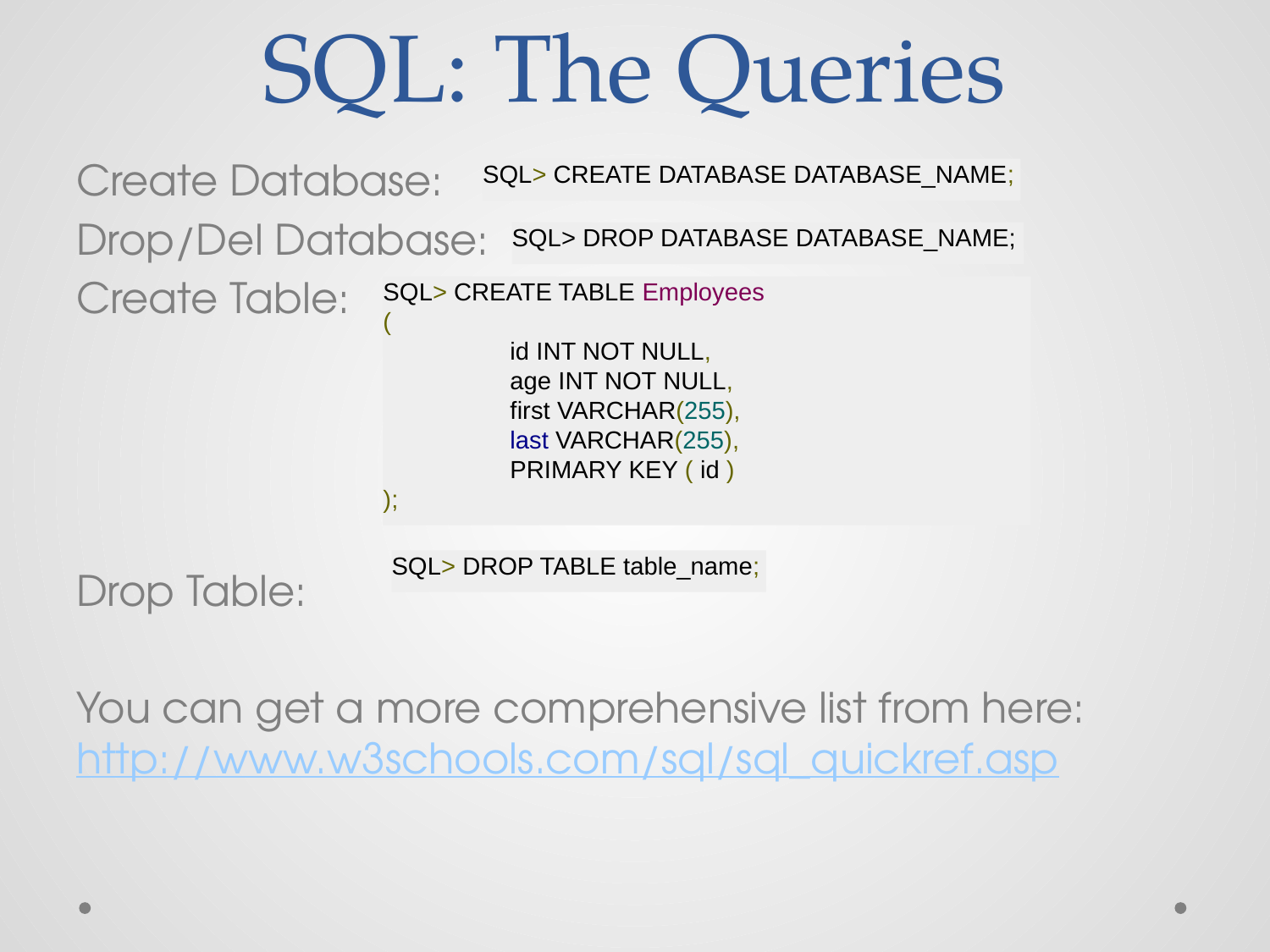

# SQL: The Queries
Create Database:
Drop/Del Database:
Create Table:

Drop Table:

You can get a more comprehensive list from here: http://www.w3schools.com/sql/sql_quickref.asp

SQL> CREATE DATABASE DATABASE_NAME;
SQL> DROP DATABASE DATABASE_NAME;
SQL> CREATE TABLE Employees
(
	id INT NOT NULL,
	age INT NOT NULL,
	first VARCHAR(255),
	last VARCHAR(255),
	PRIMARY KEY ( id )
);
SQL> DROP TABLE table_name;